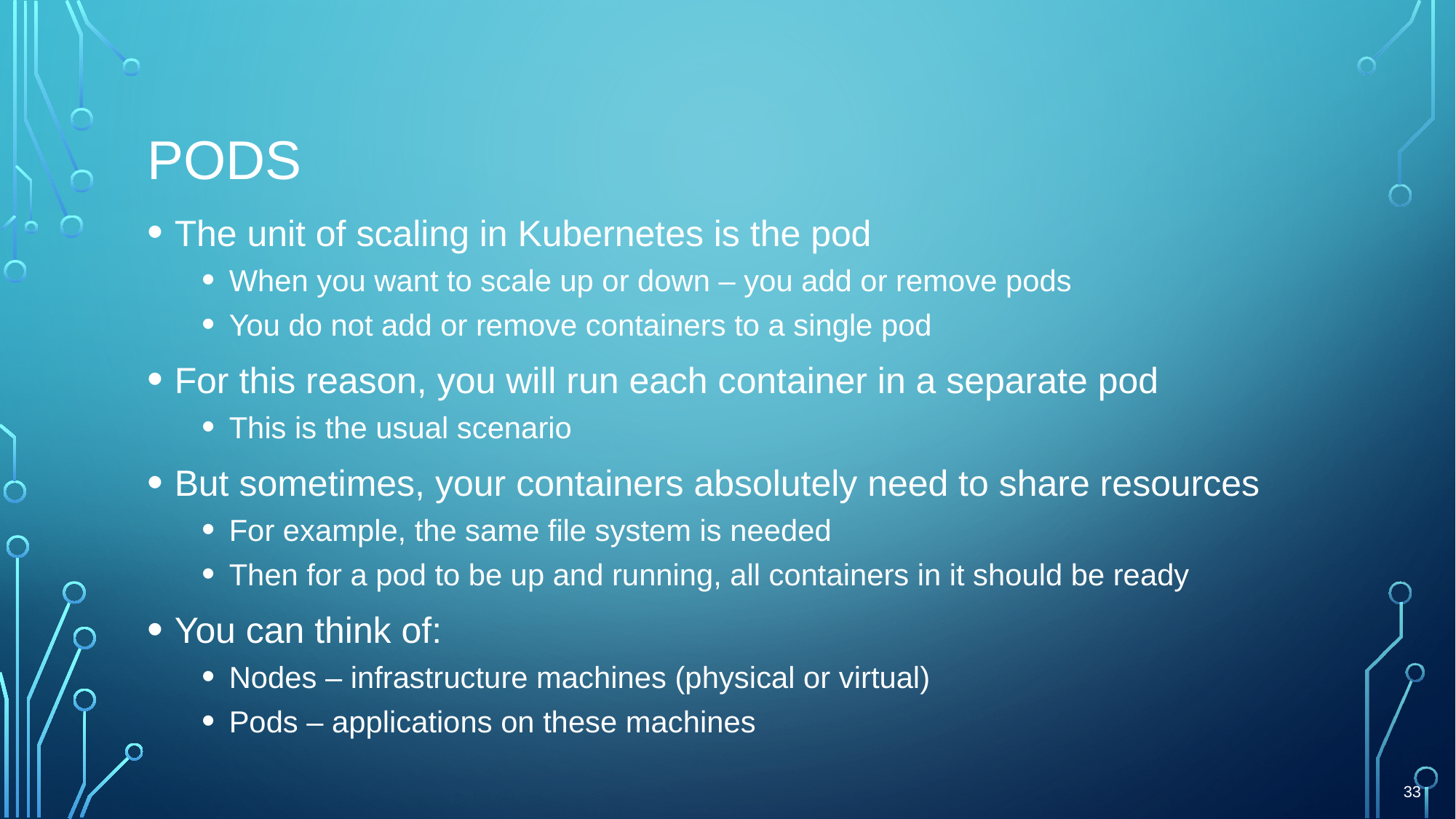

# PODS
The unit of scaling in Kubernetes is the pod
When you want to scale up or down – you add or remove pods
You do not add or remove containers to a single pod
For this reason, you will run each container in a separate pod
This is the usual scenario
But sometimes, your containers absolutely need to share resources
For example, the same file system is needed
Then for a pod to be up and running, all containers in it should be ready
You can think of:
Nodes – infrastructure machines (physical or virtual)
Pods – applications on these machines

33